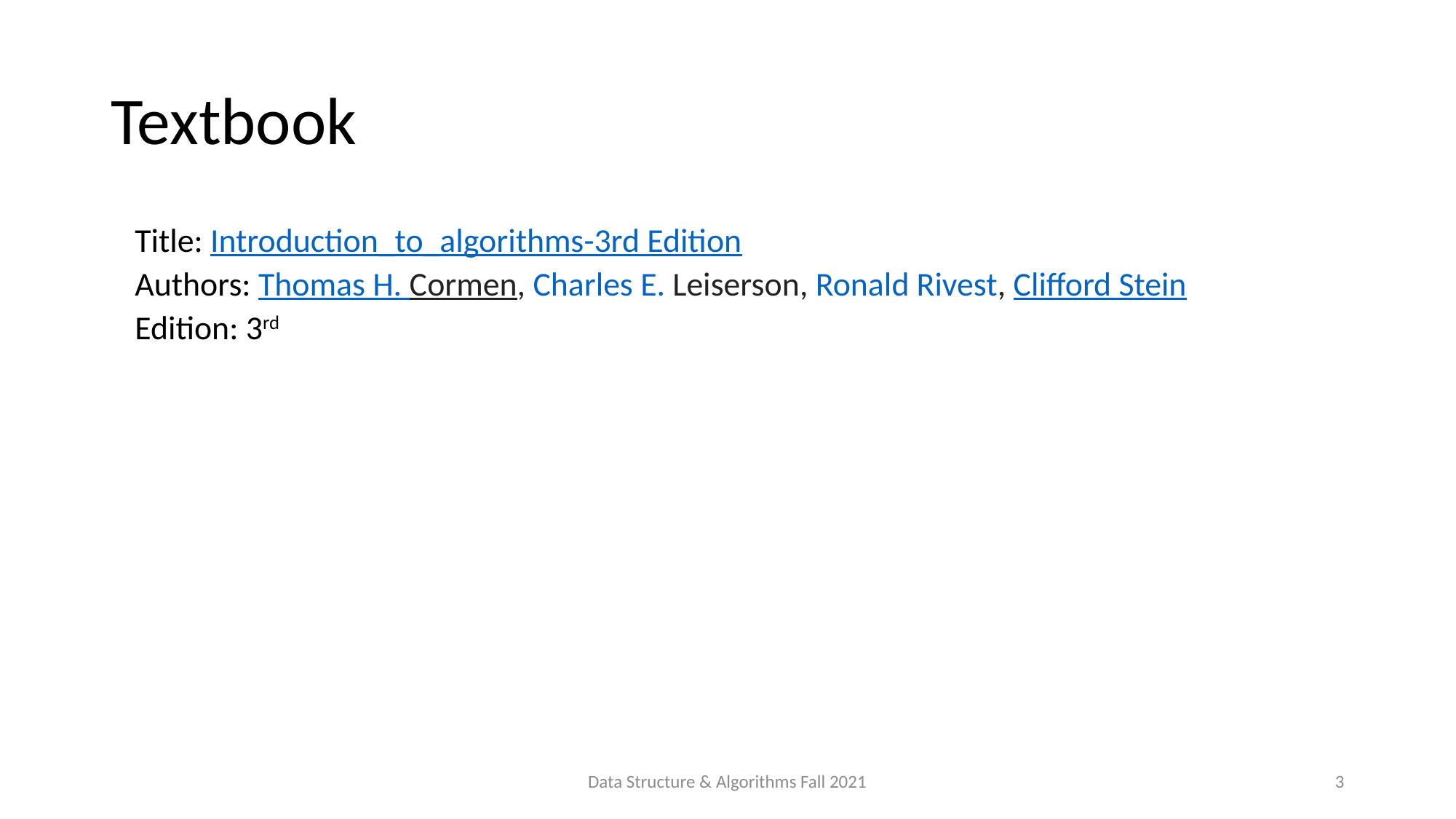

# Textbook
Title: Introduction_to_algorithms-3rd Edition
Authors: Thomas H. Cormen, Charles E. Leiserson, Ronald Rivest, Clifford Stein
Edition: 3rd
Data Structure & Algorithms Fall 2021
3